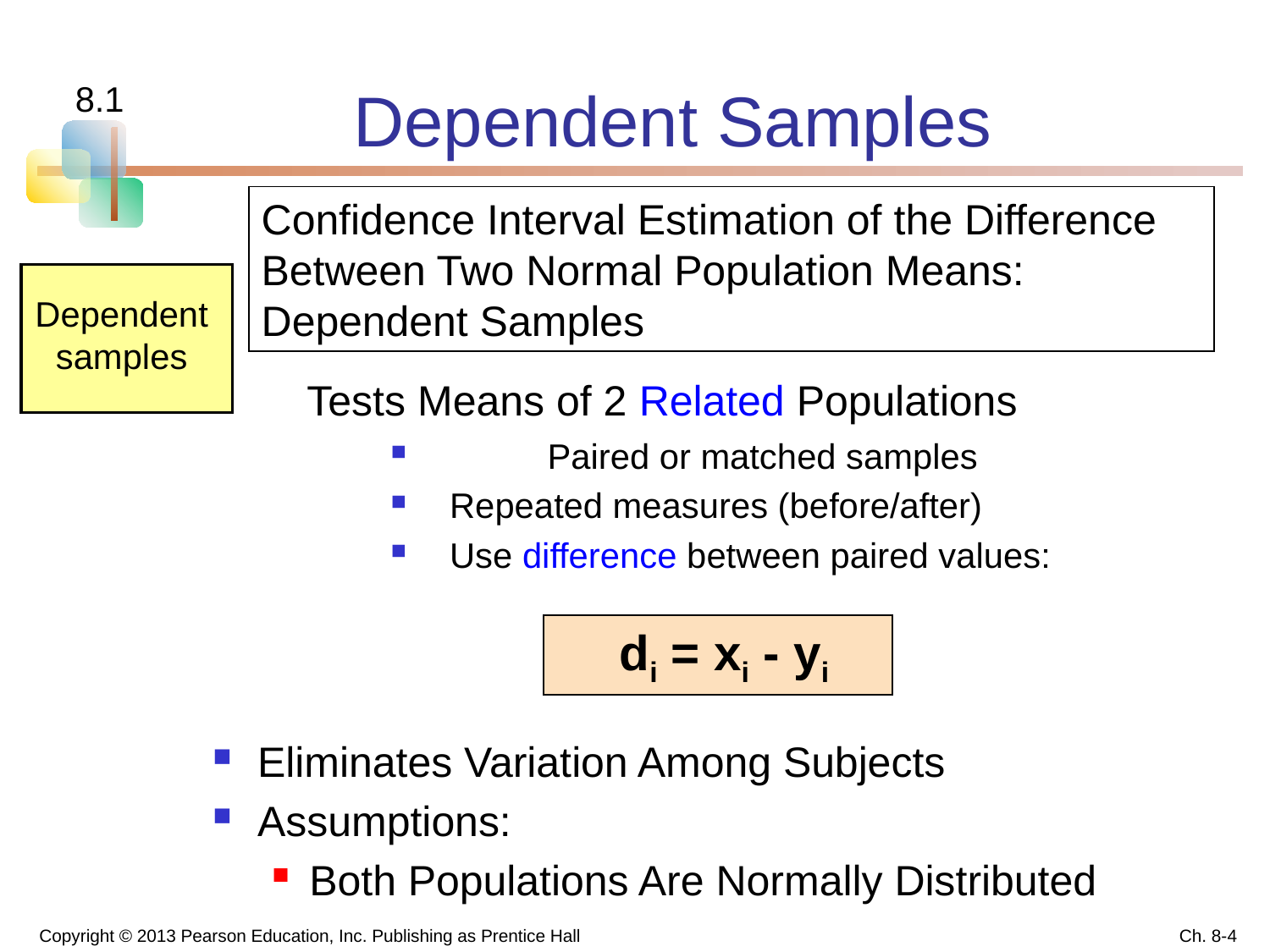

# Dependent Samples
8.1
Confidence Interval Estimation of the Difference
Between Two Normal Population Means: Dependent Samples

Dependent samples
      Tests Means of 2 Related Populations
	Paired or matched samples
   Repeated measures (before/after)
   Use difference between paired values:

Eliminates Variation Among Subjects
Assumptions:
Both Populations Are Normally Distributed
di = xi - yi
Copyright © 2013 Pearson Education, Inc. Publishing as Prentice Hall
Ch. 8-4